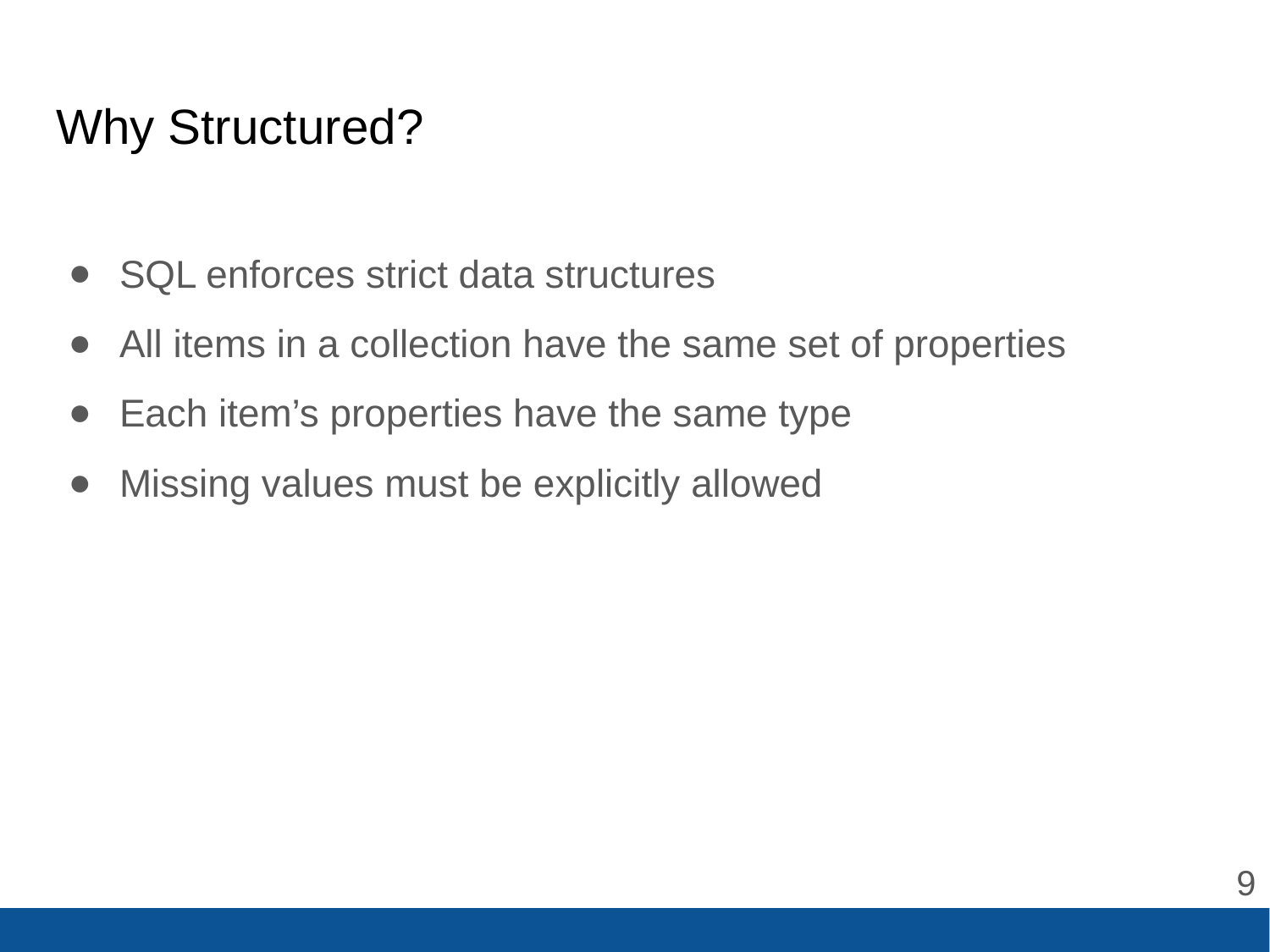

# Why Structured?
SQL enforces strict data structures
All items in a collection have the same set of properties
Each item’s properties have the same type
Missing values must be explicitly allowed
9